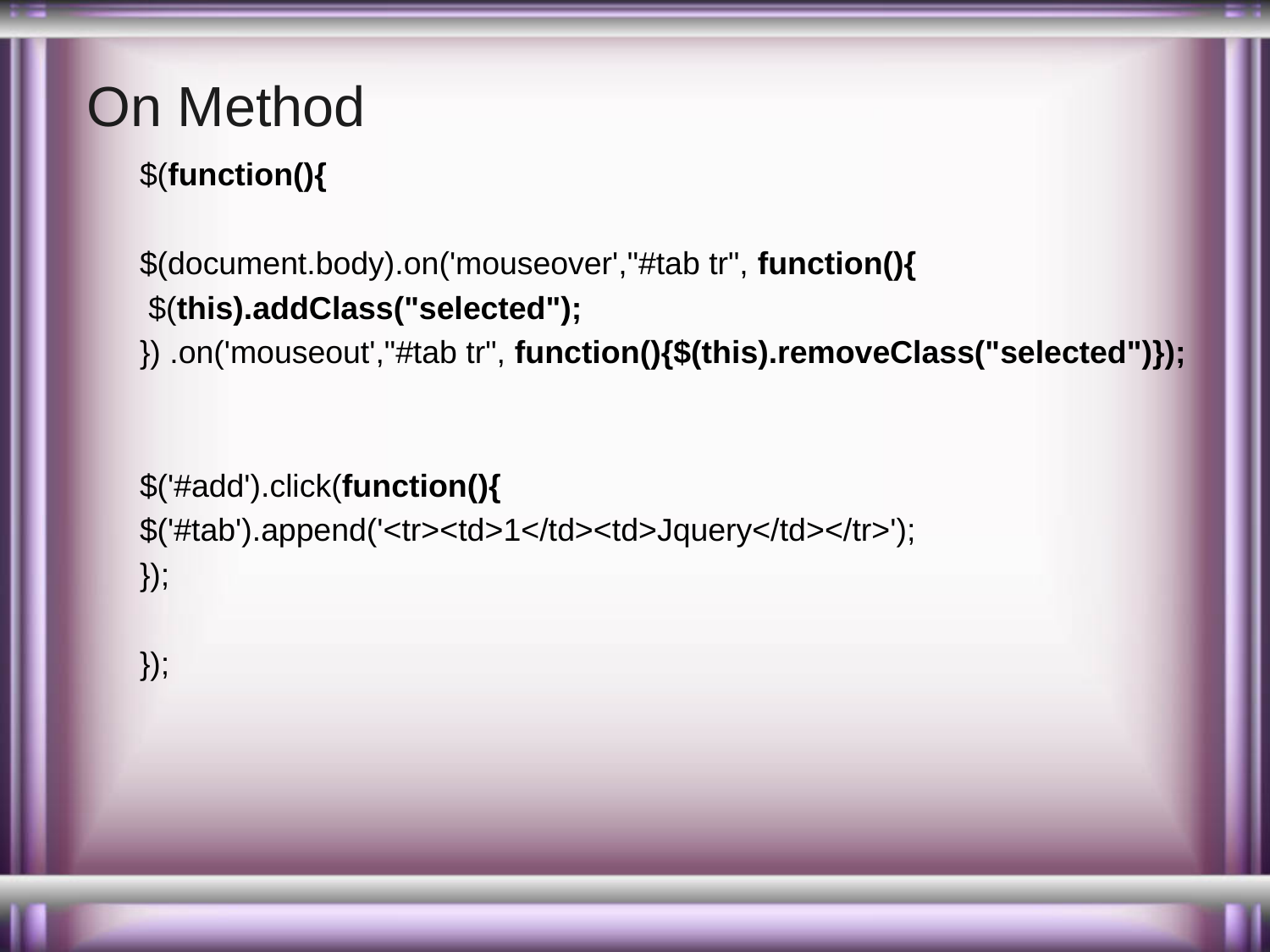

# On Method
$(function(){

$(document.body).on('mouseover',"#tab tr", function(){
 $(this).addClass("selected");
}) .on('mouseout',"#tab tr", function(){$(this).removeClass("selected")});

$('#add').click(function(){
$('#tab').append('<tr><td>1</td><td>Jquery</td></tr>');
});

});